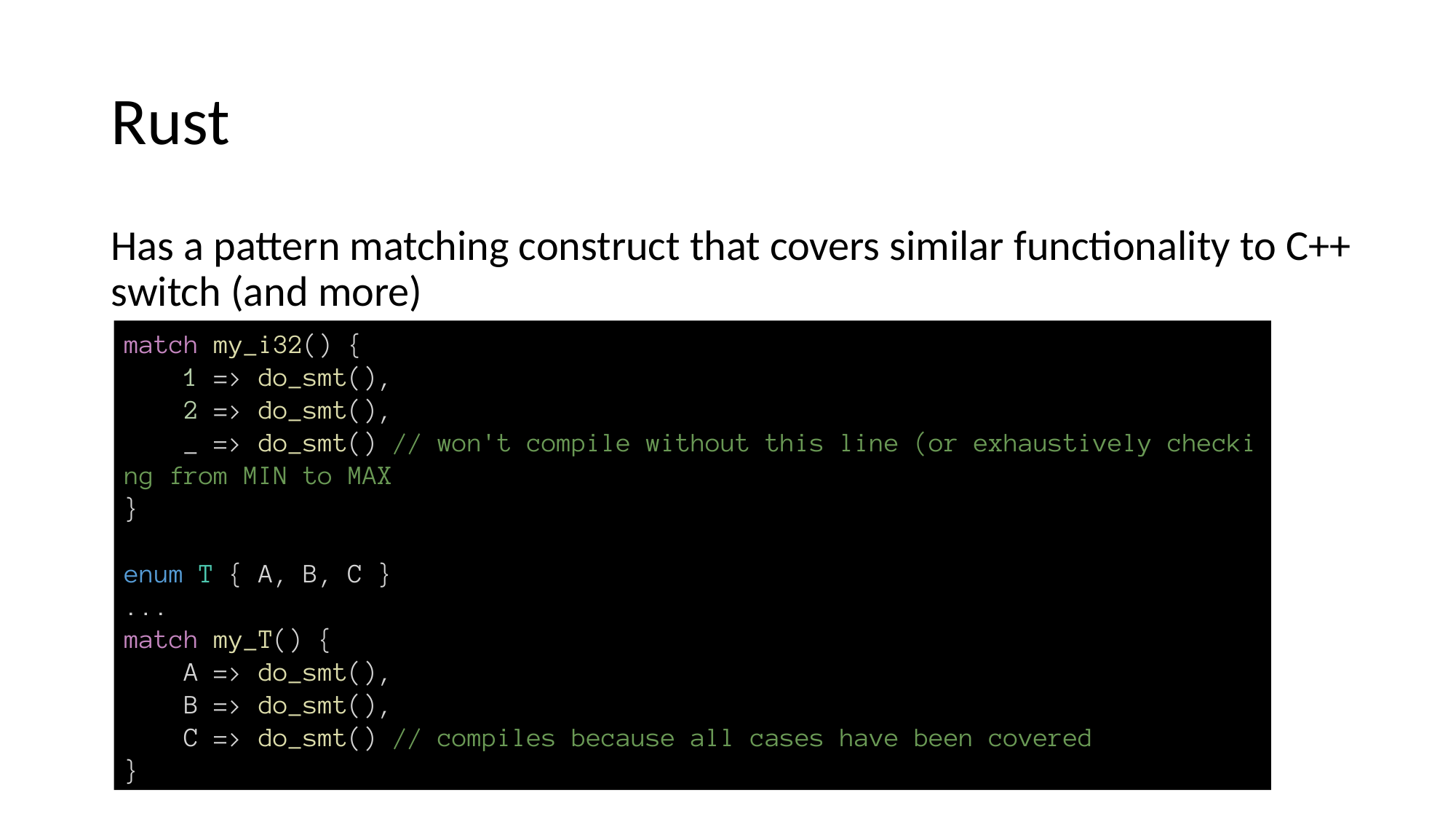

# Rust
Has a pattern matching construct that covers similar functionality to C++ switch (and more)

match my_i32() {
    1 => do_smt(),
    2 => do_smt(),
    _ => do_smt() // won't compile without this line (or exhaustively checking from MIN to MAX
}
enum T { A, B, C }
...
match my_T() {
    A => do_smt(),
    B => do_smt(),
    C => do_smt() // compiles because all cases have been covered
}